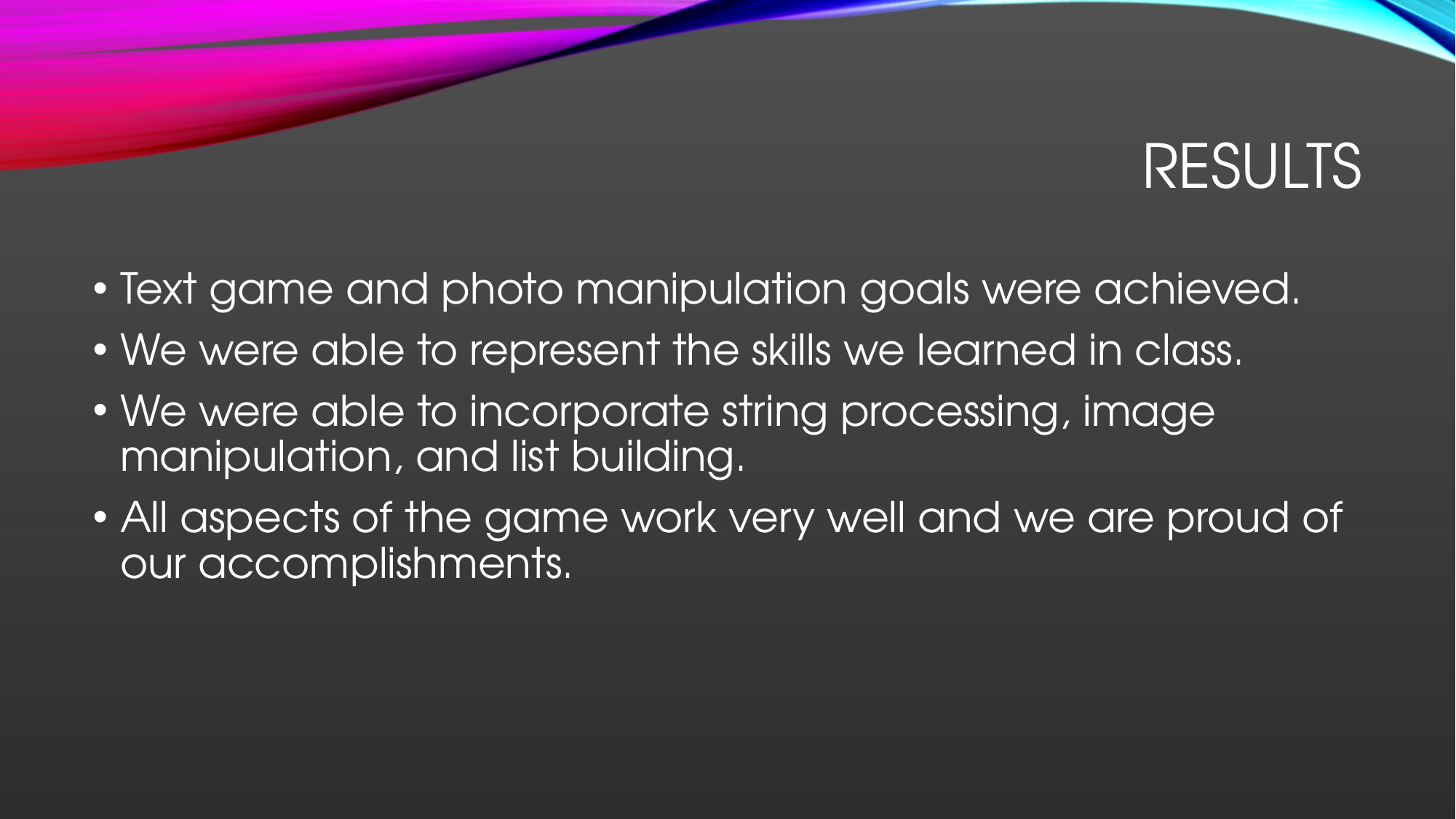

# Results
Text game and photo manipulation goals were achieved.
We were able to represent the skills we learned in class.
We were able to incorporate string processing, image manipulation, and list building.
All aspects of the game work very well and we are proud of our accomplishments.